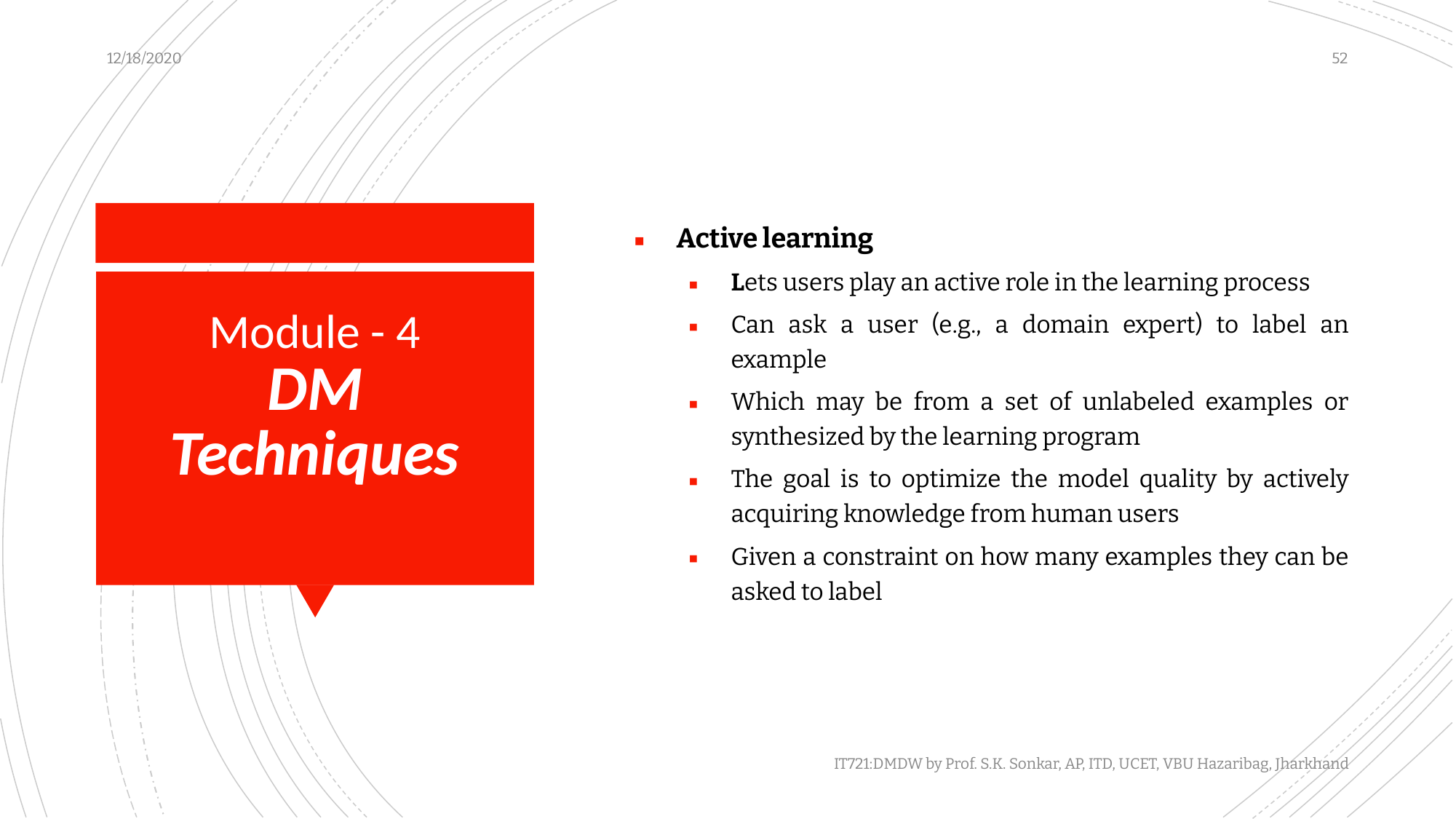

12/18/2020
52
Active learning
Lets users play an active role in the learning process
Can ask a user (e.g., a domain expert) to label an example
Which may be from a set of unlabeled examples or synthesized by the learning program
The goal is to optimize the model quality by actively acquiring knowledge from human users
Given a constraint on how many examples they can be asked to label
# Module - 4 DM Techniques
IT721:DMDW by Prof. S.K. Sonkar, AP, ITD, UCET, VBU Hazaribag, Jharkhand